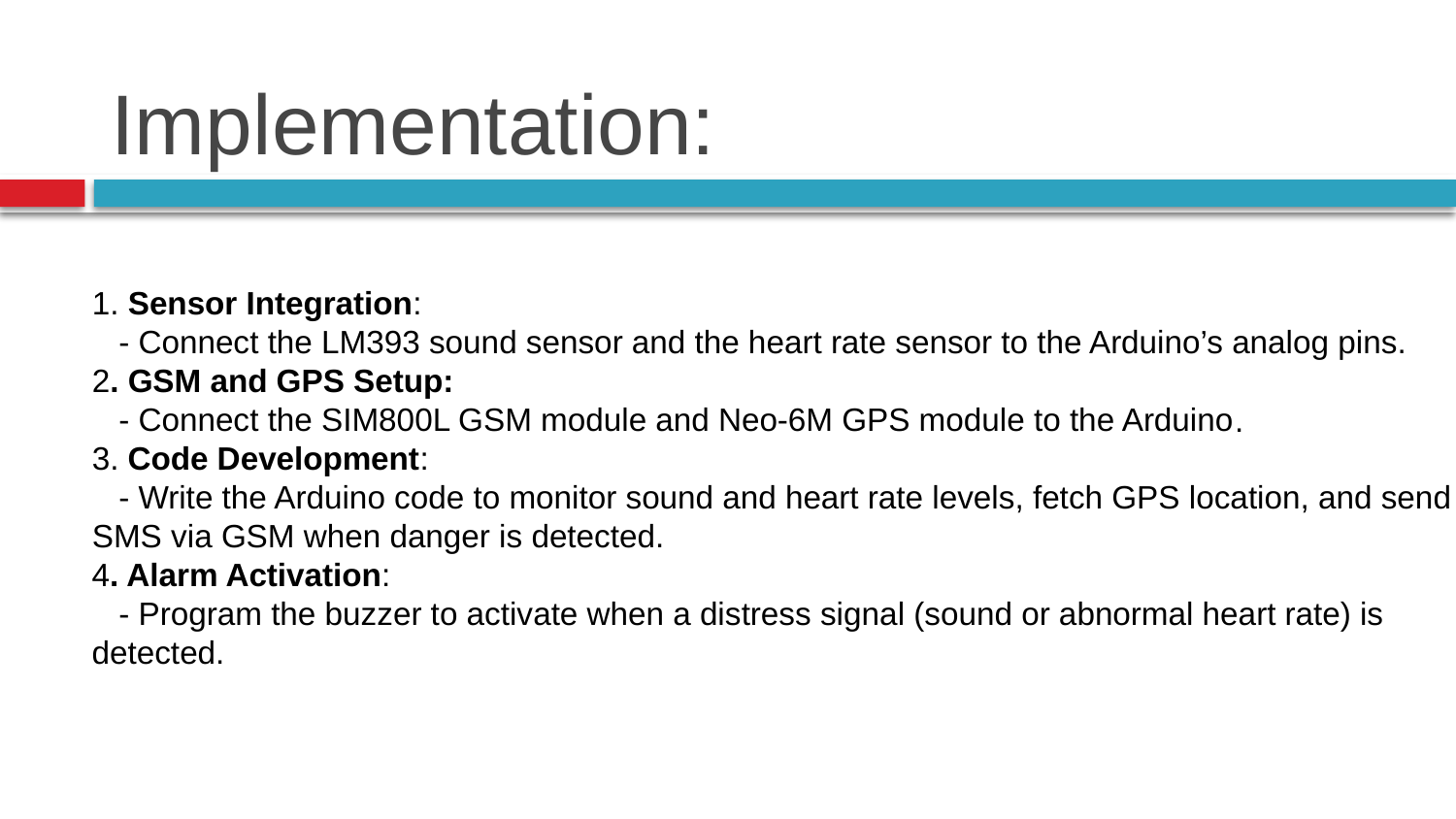

# Implementation:
1. Sensor Integration:
   - Connect the LM393 sound sensor and the heart rate sensor to the Arduino’s analog pins.
2. GSM and GPS Setup:
   - Connect the SIM800L GSM module and Neo-6M GPS module to the Arduino.
3. Code Development:
   - Write the Arduino code to monitor sound and heart rate levels, fetch GPS location, and send SMS via GSM when danger is detected.
4. Alarm Activation:
   - Program the buzzer to activate when a distress signal (sound or abnormal heart rate) is detected.